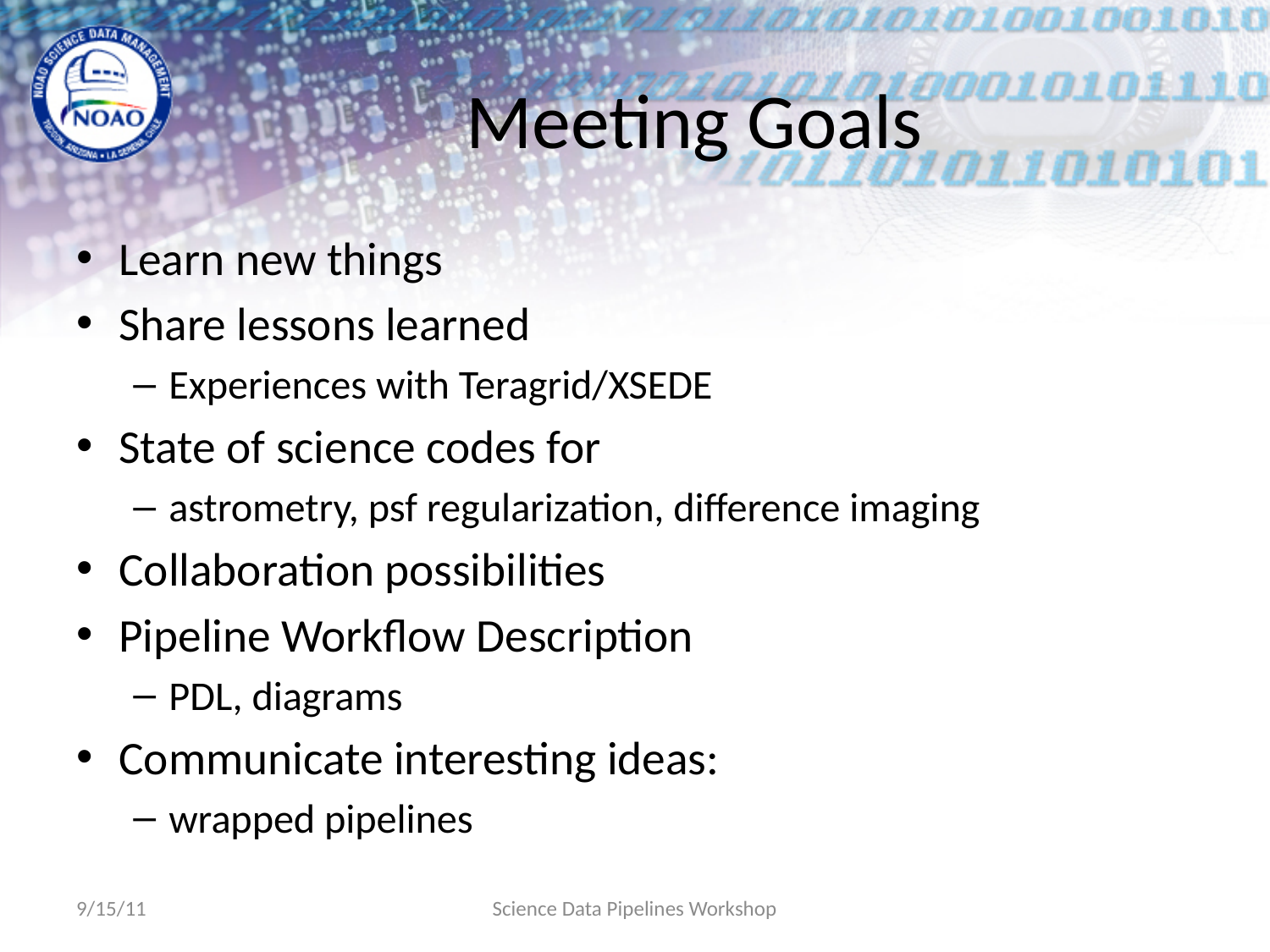

# Meeting Goals
Learn new things
Share lessons learned
Experiences with Teragrid/XSEDE
State of science codes for
astrometry, psf regularization, difference imaging
Collaboration possibilities
Pipeline Workflow Description
PDL, diagrams
Communicate interesting ideas:
wrapped pipelines
9/15/11
Science Data Pipelines Workshop